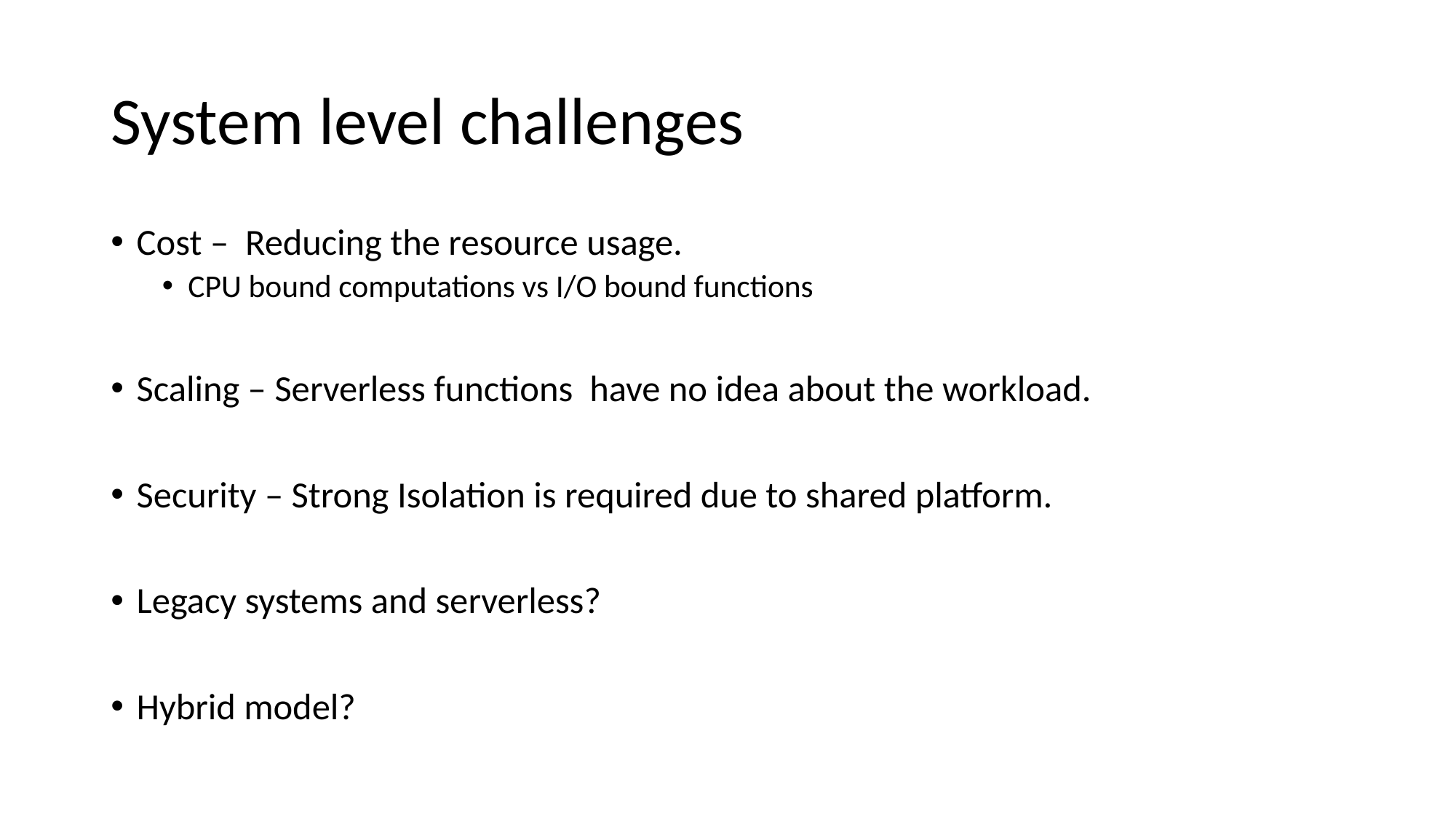

# System level challenges
Cost –  Reducing the resource usage.
CPU bound computations vs I/O bound functions

Scaling – Serverless functions  have no idea about the workload.

Security – Strong Isolation is required due to shared platform.

Legacy systems and serverless?

Hybrid model?